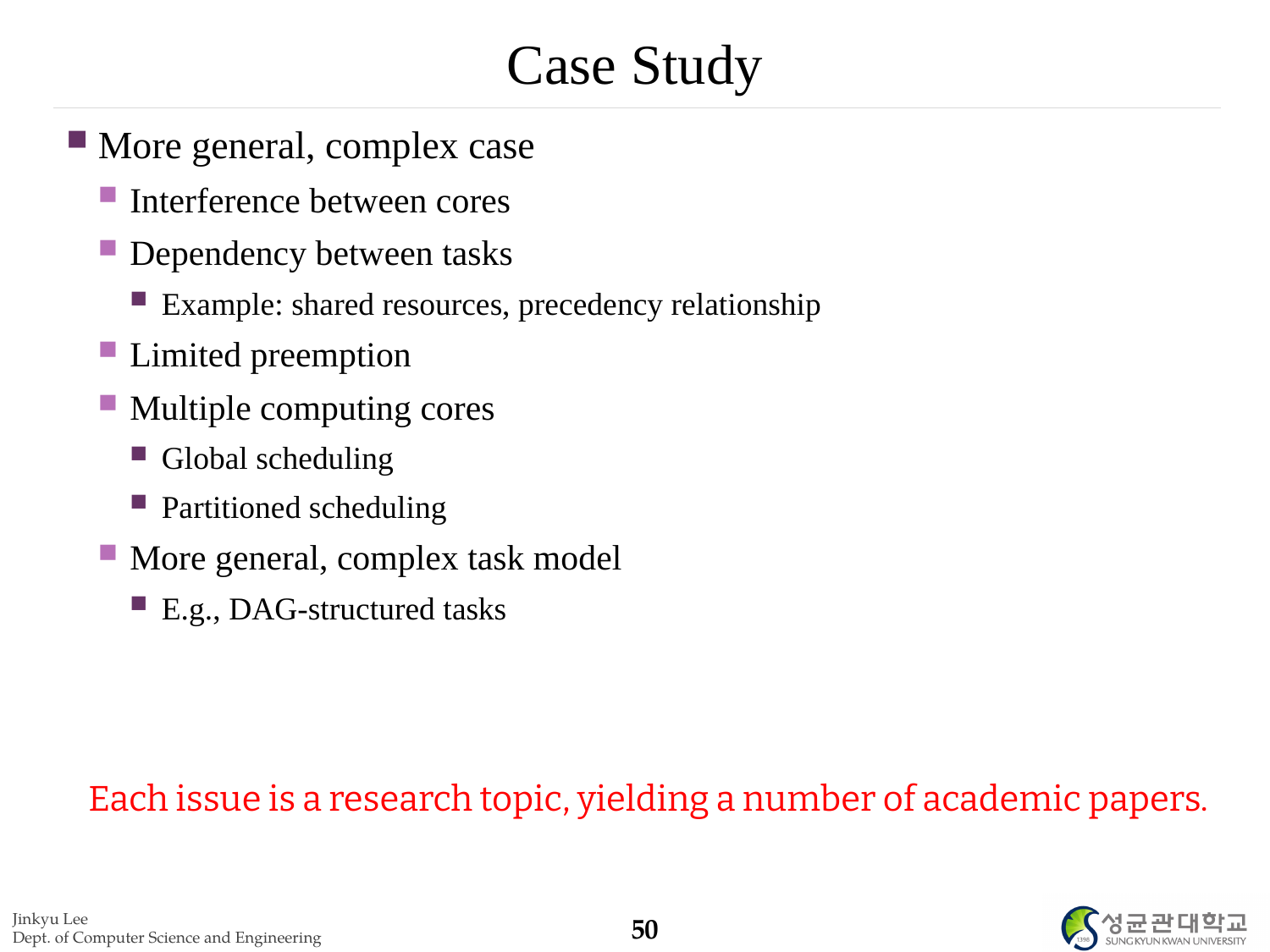

# Case Study
More general, complex case
Interference between cores
Dependency between tasks
Example: shared resources, precedency relationship
Limited preemption
Multiple computing cores
Global scheduling
Partitioned scheduling
More general, complex task model
E.g., DAG-structured tasks

Each issue is a research topic, yielding a number of academic papers.